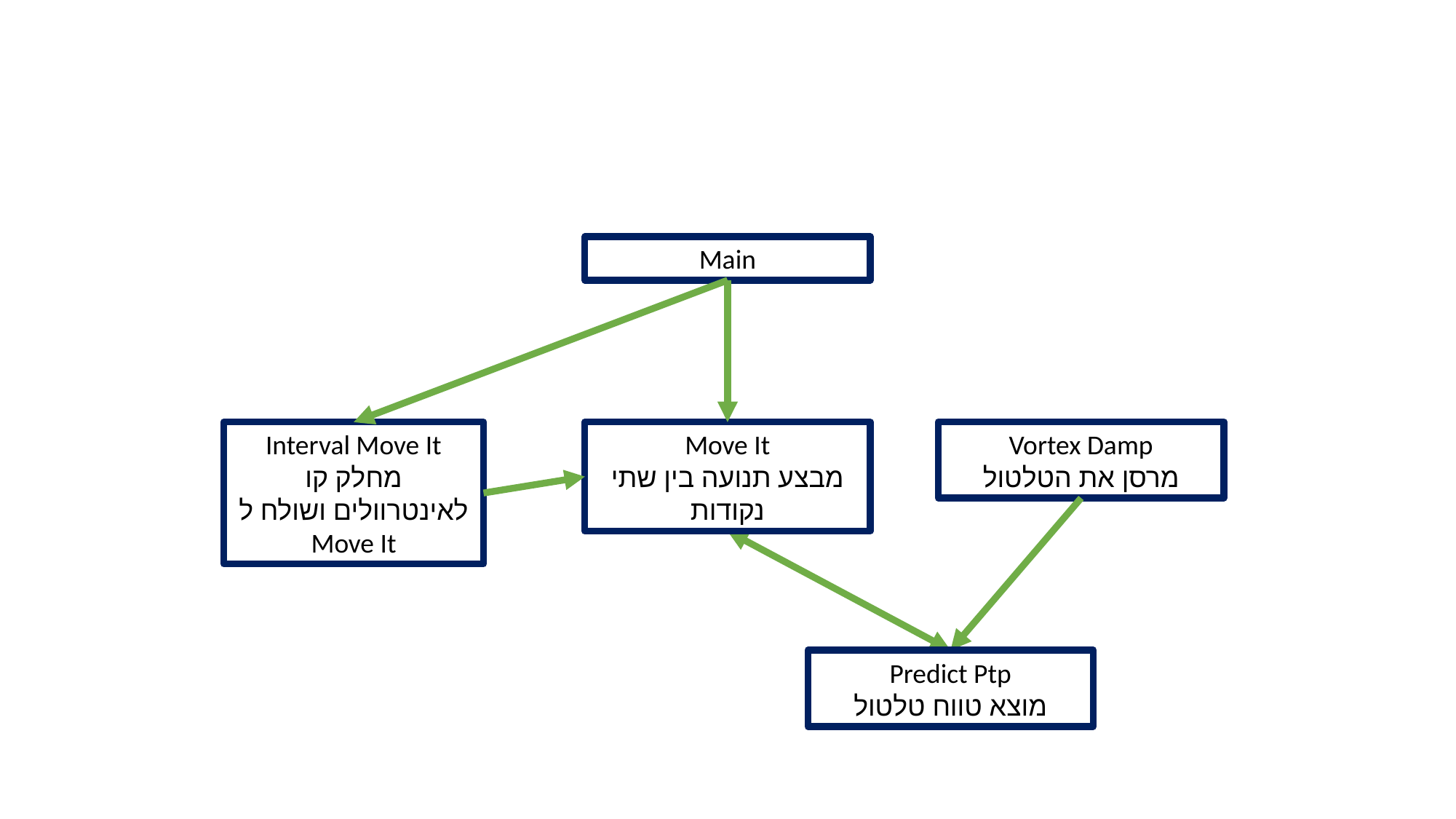

Main
Vortex Damp
מרסן את הטלטול
Interval Move It
מחלק קו לאינטרוולים ושולח ל
Move It
Move It
מבצע תנועה בין שתי נקודות
Predict Ptp
מוצא טווח טלטול